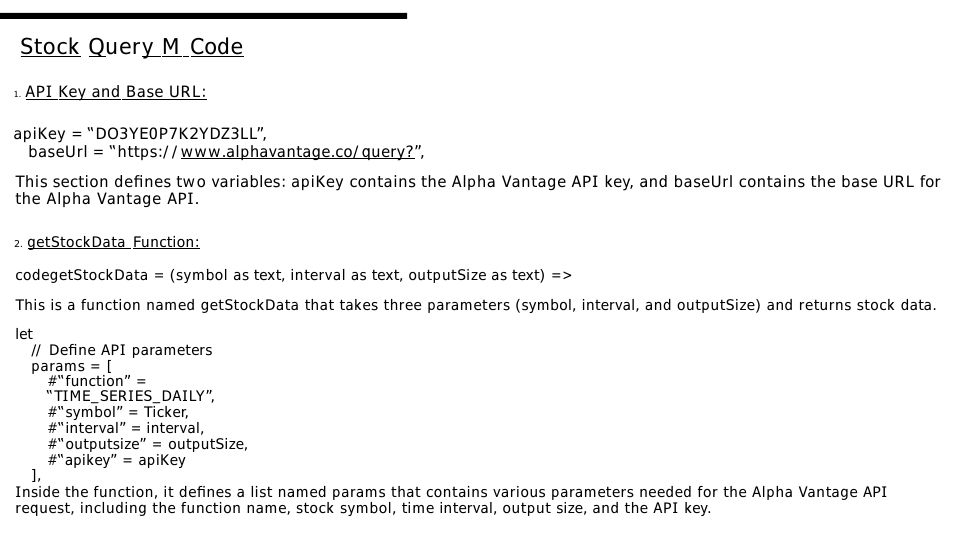

# Stock Query M Code
API Key and Base URL:

apiKey = “DO3YE0P7K2YDZ3LL”,
baseUrl = “https://www.alphavantage.co/query?”,
This section defines two variables: apiKey contains the Alpha Vantage API key, and baseUrl contains the base URL for the Alpha Vantage API.

getStockData Function:

codegetStockData = (symbol as text, interval as text, outputSize as text) =>
This is a function named getStockData that takes three parameters (symbol, interval, and outputSize) and returns stock data. let
// Define API parameters params = [
#“function” = “TIME_SERIES_DAILY”,
#“symbol” = Ticker, #“interval” = interval, #“outputsize” = outputSize, #“apikey” = apiKey
],
Inside the function, it defines a list named params that contains various parameters needed for the Alpha Vantage API request, including the function name, stock symbol, time interval, output size, and the API key.